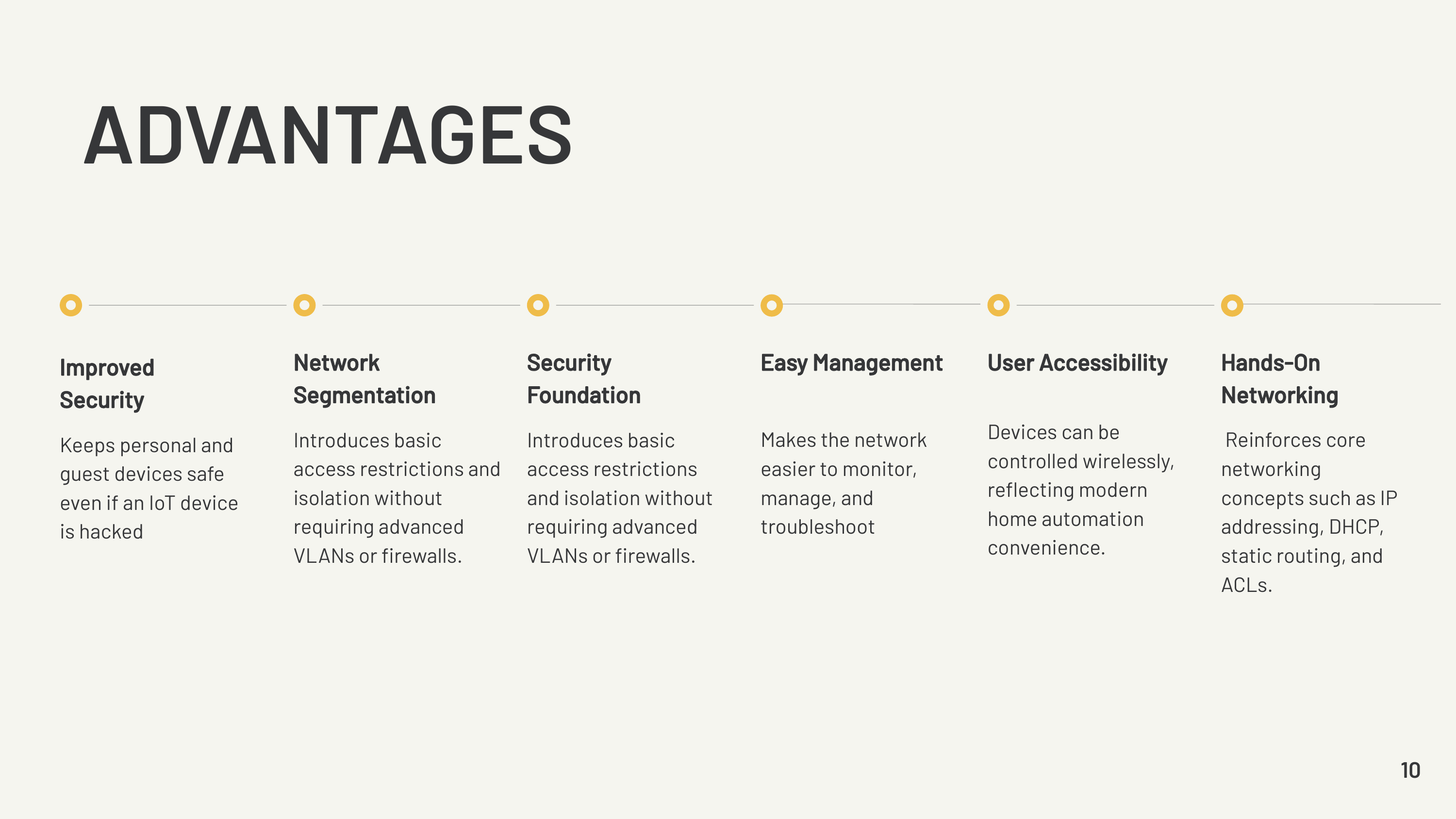

ADVANTAGES

Network Segmentation
Introduces basic access restrictions and isolation without requiring advanced VLANs or firewalls.

Security Foundation
Introduces basic access restrictions and isolation without requiring advanced VLANs or firewalls.
Easy Management
Makes the network easier to monitor, manage, and troubleshoot
User Accessibility

Devices can be controlled wirelessly, reflecting modern home automation convenience.
Hands-On Networking
 Reinforces core networking concepts such as IP addressing, DHCP, static routing, and ACLs.
Improved Security
Keeps personal and guest devices safe even if an IoT device is hacked
10